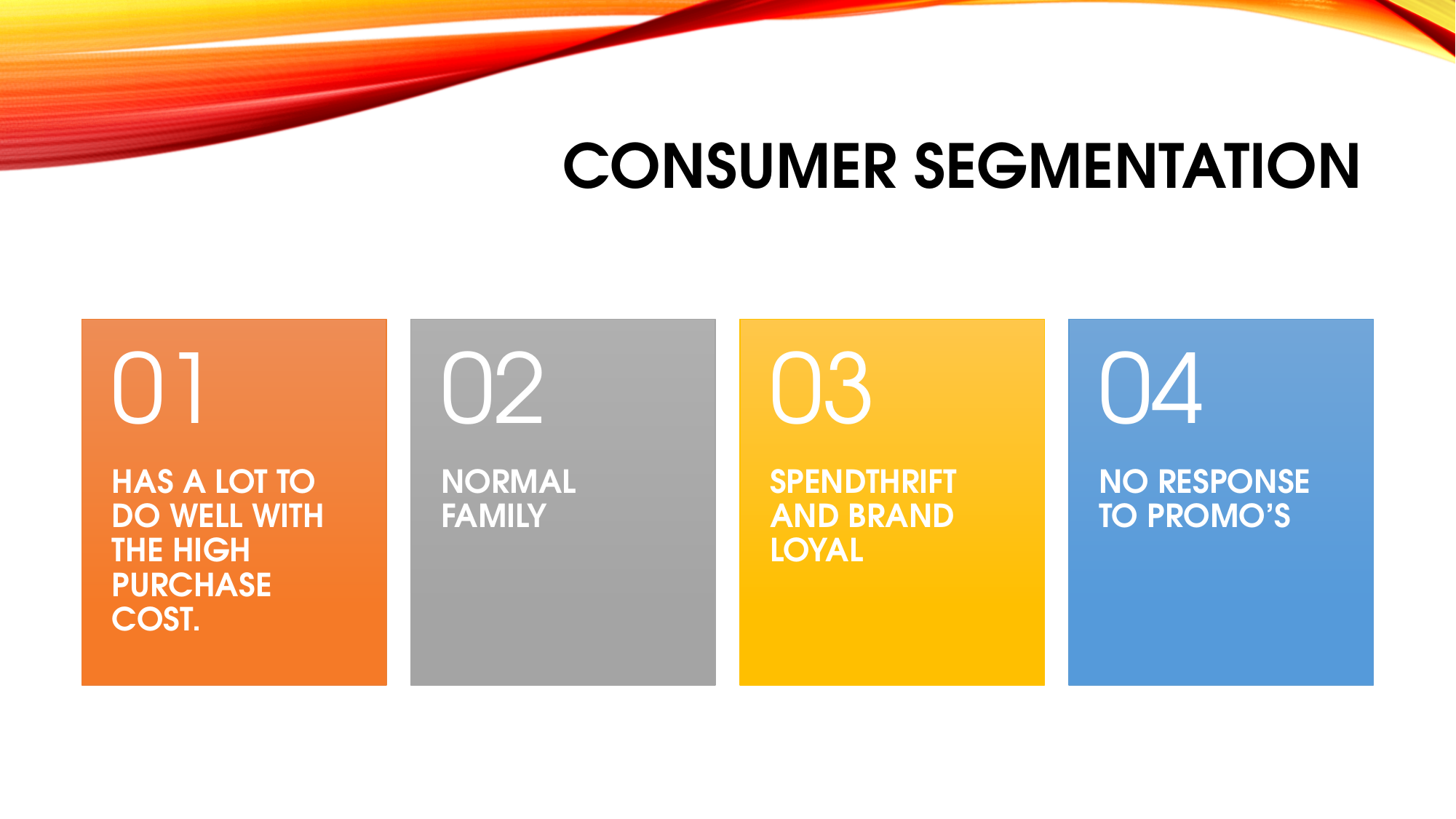

# CONSUMER SEGMENTATION
has a lot to do WELL with the high purchase cost.
01
Normal Family
02
Spendthrift and Brand Loyal
03
No response to promo’s
04